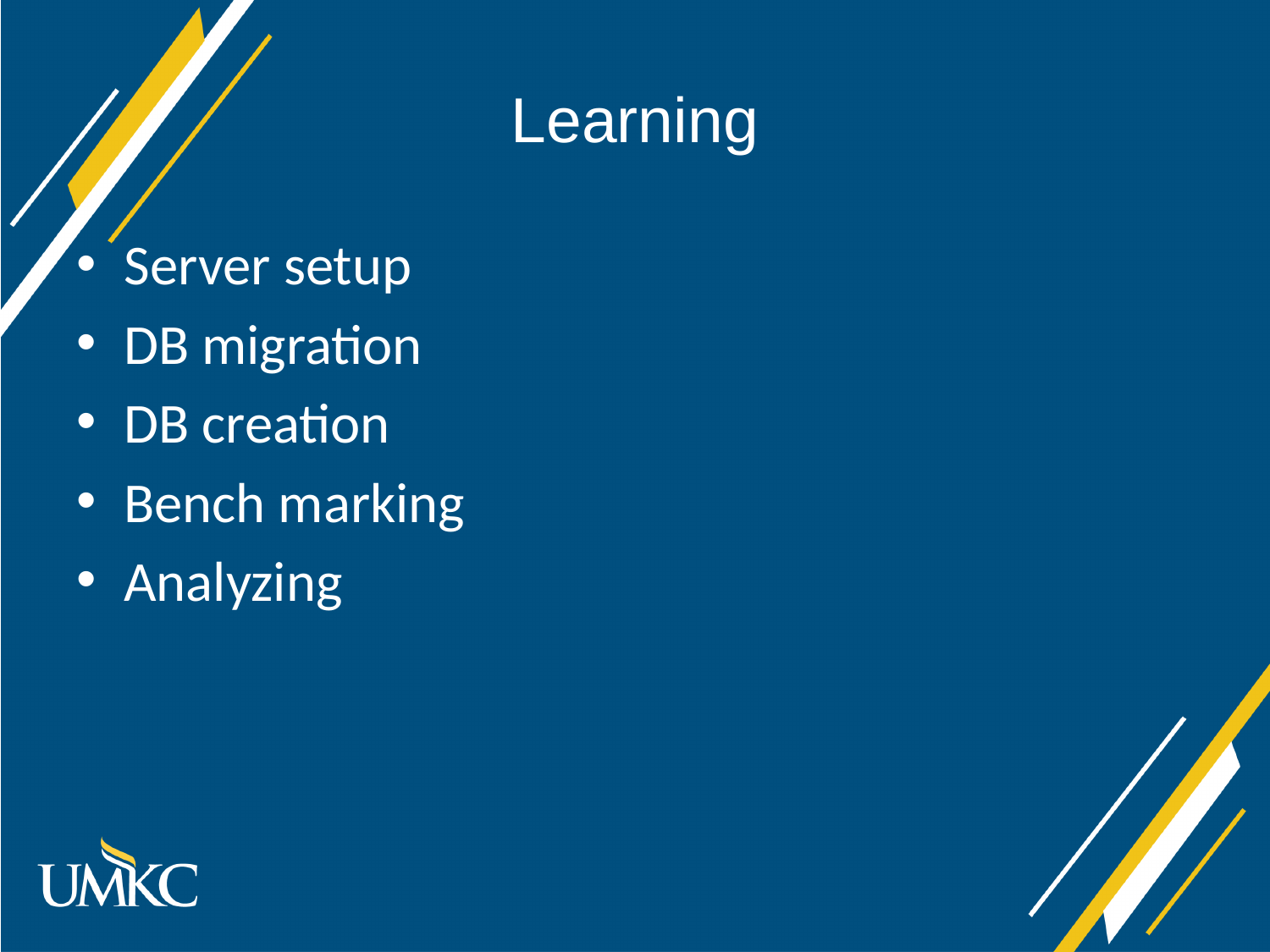

# Learning
Server setup
DB migration
DB creation
Bench marking
Analyzing